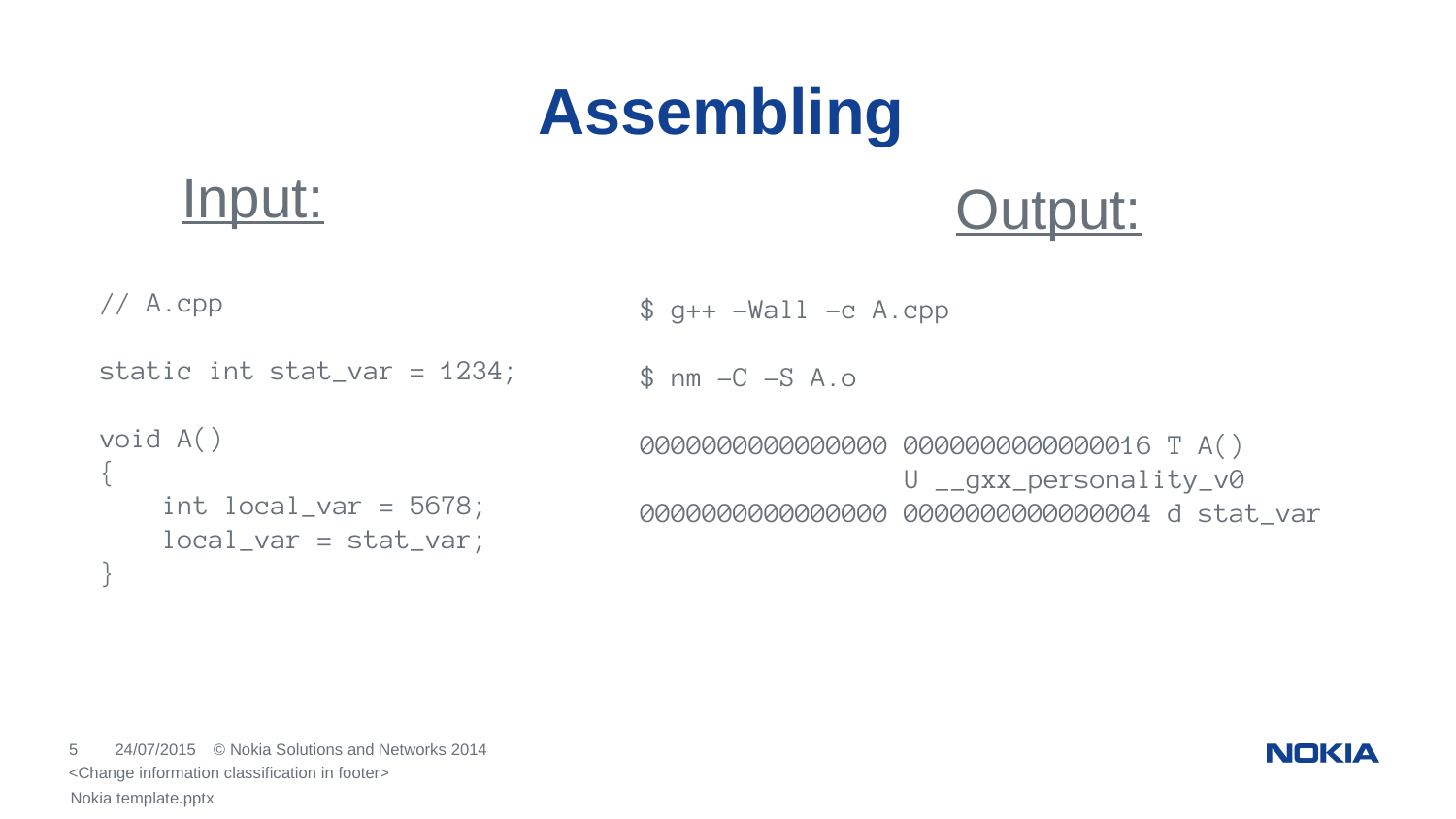

# Assembling
Input:
Output:

// A.cpp

static int stat_var = 1234;

void A()
{
    int local_var = 5678;
    local_var = stat_var;
}
$ g++ -Wall –c A.cpp

$ nm -C -S A.o

0000000000000000 0000000000000016 T A()
                 U __gxx_personality_v0
0000000000000000 0000000000000004 d stat_var
<Change information classification in footer>